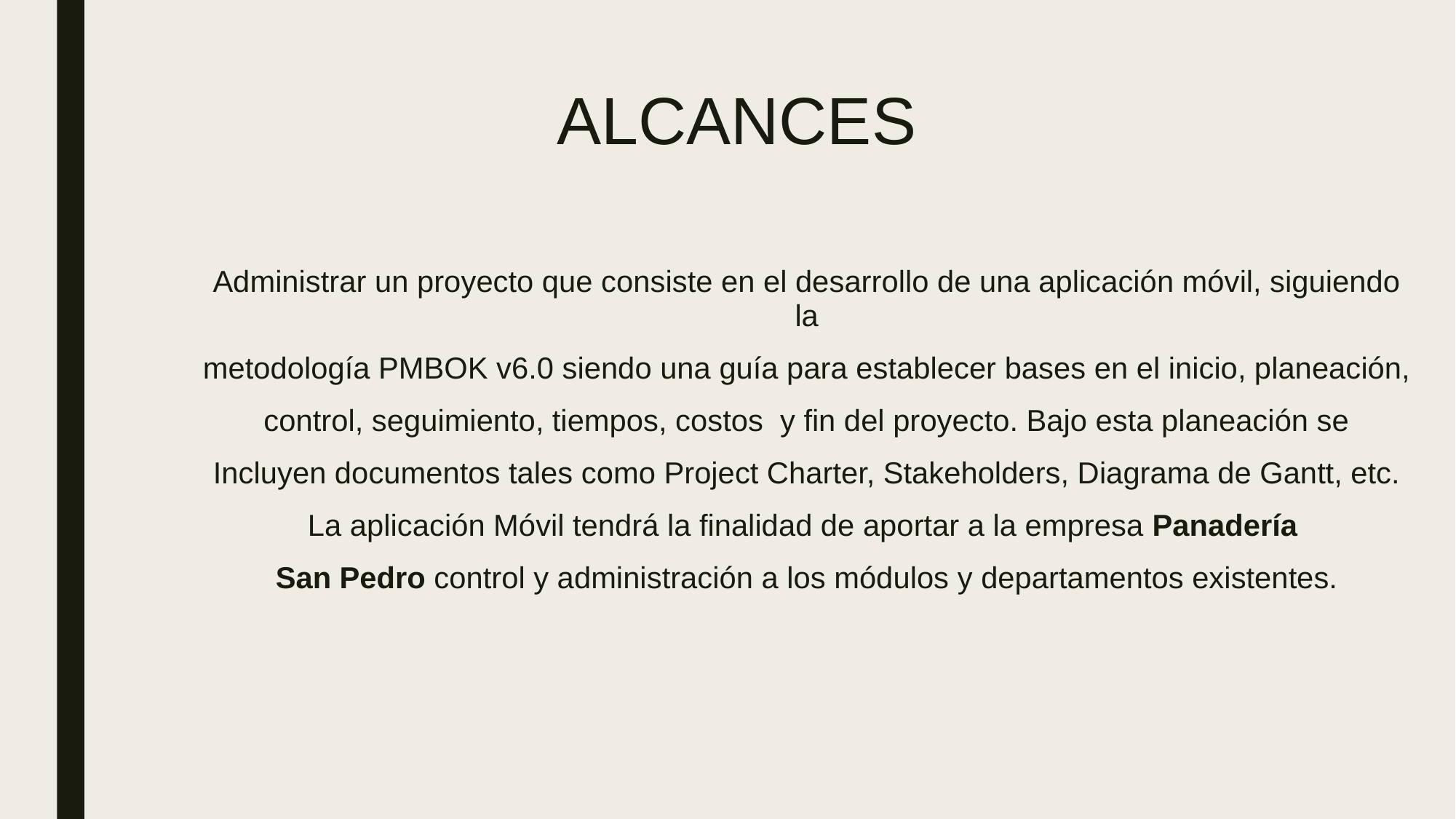

# ALCANCES
Administrar un proyecto que consiste en el desarrollo de una aplicación móvil, siguiendo la
metodología PMBOK v6.0 siendo una guía para establecer bases en el inicio, planeación,
control, seguimiento, tiempos, costos  y fin del proyecto. Bajo esta planeación se
Incluyen documentos tales como Project Charter, Stakeholders, Diagrama de Gantt, etc.
La aplicación Móvil tendrá la finalidad de aportar a la empresa Panadería
San Pedro control y administración a los módulos y departamentos existentes.